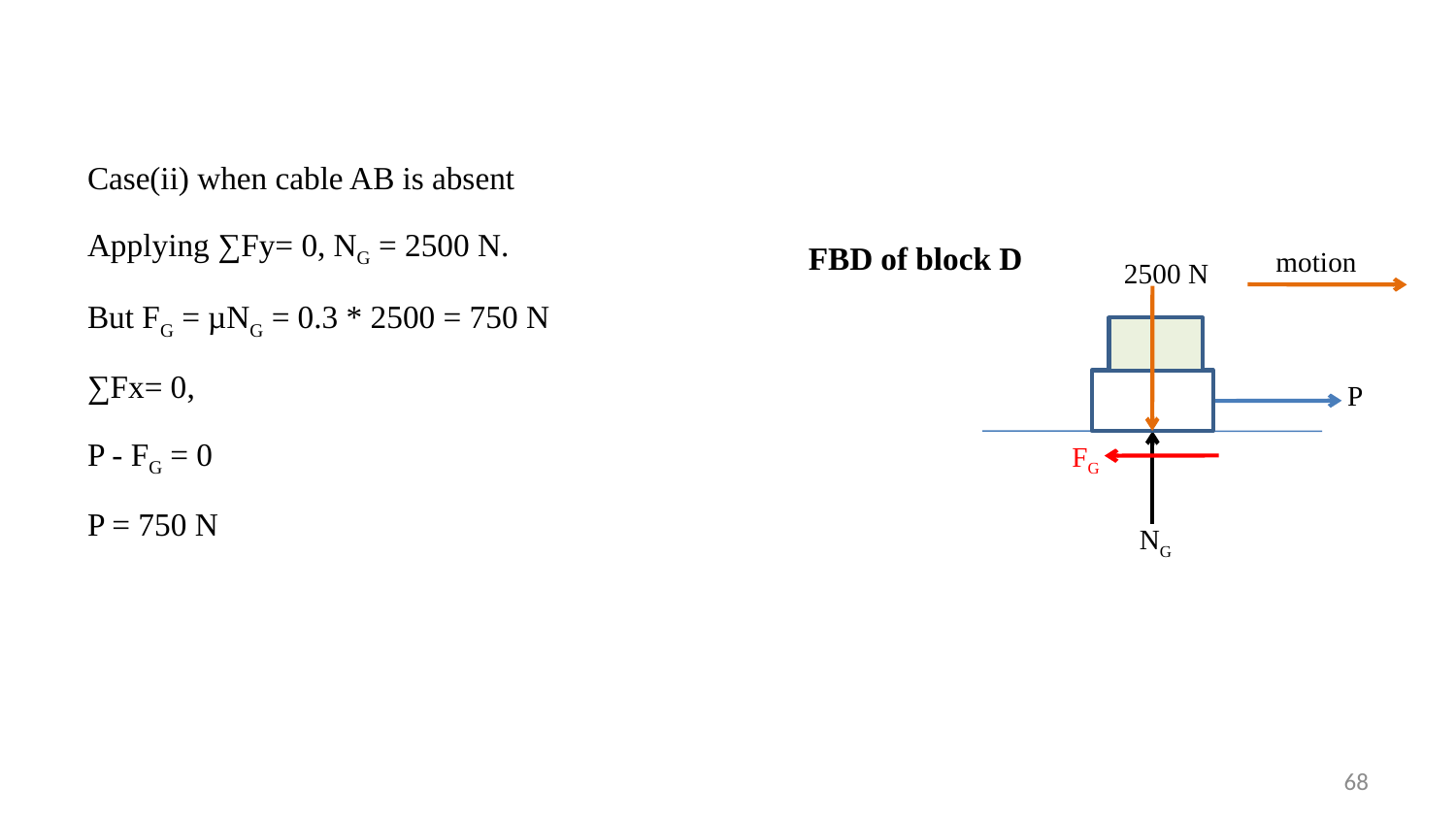

Case(ii) when cable AB is absent
Applying ∑Fy= 0, NG = 2500 N.
But FG = µNG = 0.3 * 2500 = 750 N
∑Fx= 0,
P - FG = 0
P = 750 N

FBD of block D
motion
 2500 N

   P

FG
NG
68